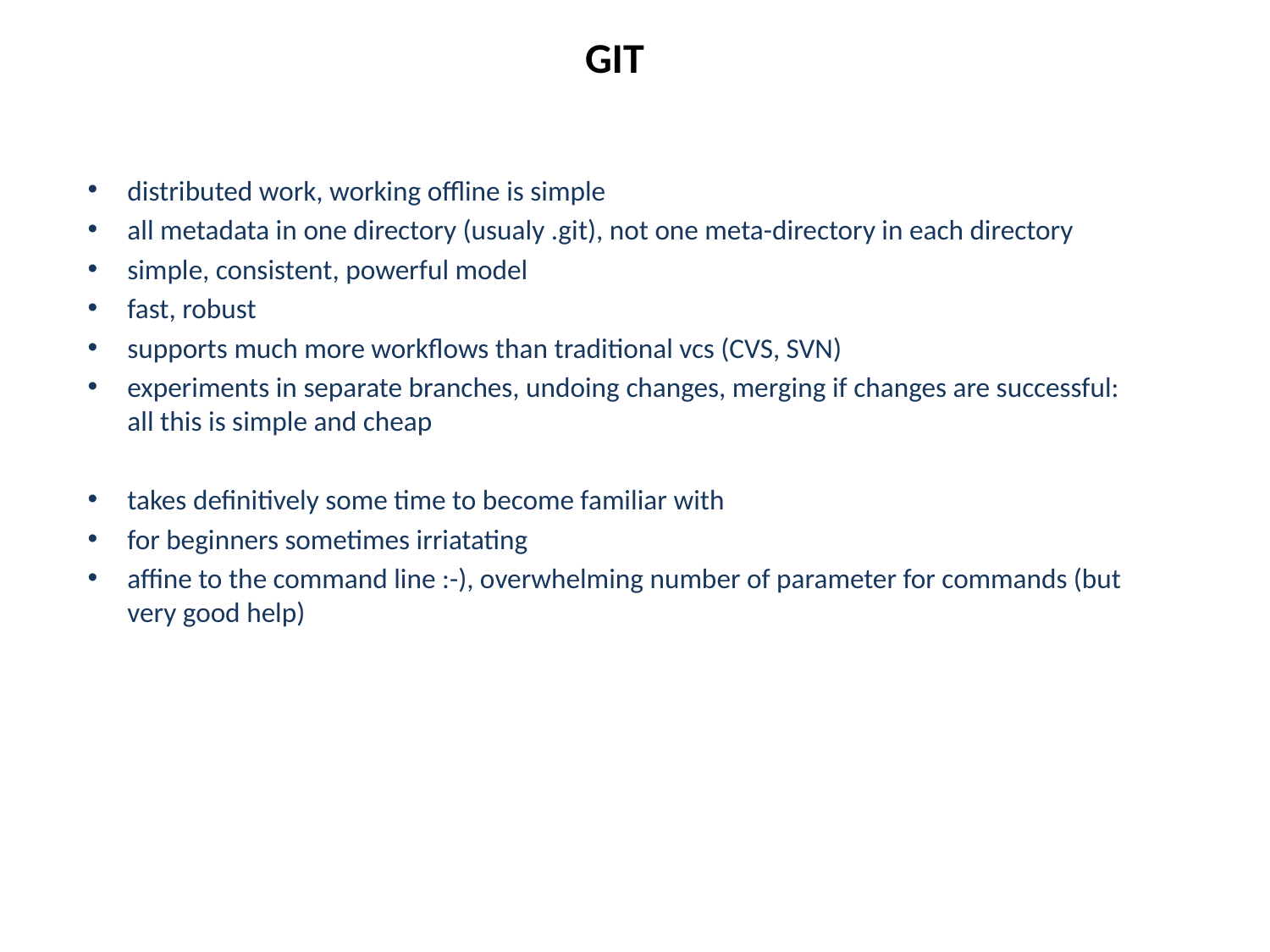

# GIT
distributed work, working offline is simple
all metadata in one directory (usualy .git), not one meta-directory in each directory
simple, consistent, powerful model
fast, robust
supports much more workflows than traditional vcs (CVS, SVN)
experiments in separate branches, undoing changes, merging if changes are successful: all this is simple and cheap

takes definitively some time to become familiar with
for beginners sometimes irriatating
affine to the command line :-), overwhelming number of parameter for commands (but very good help)